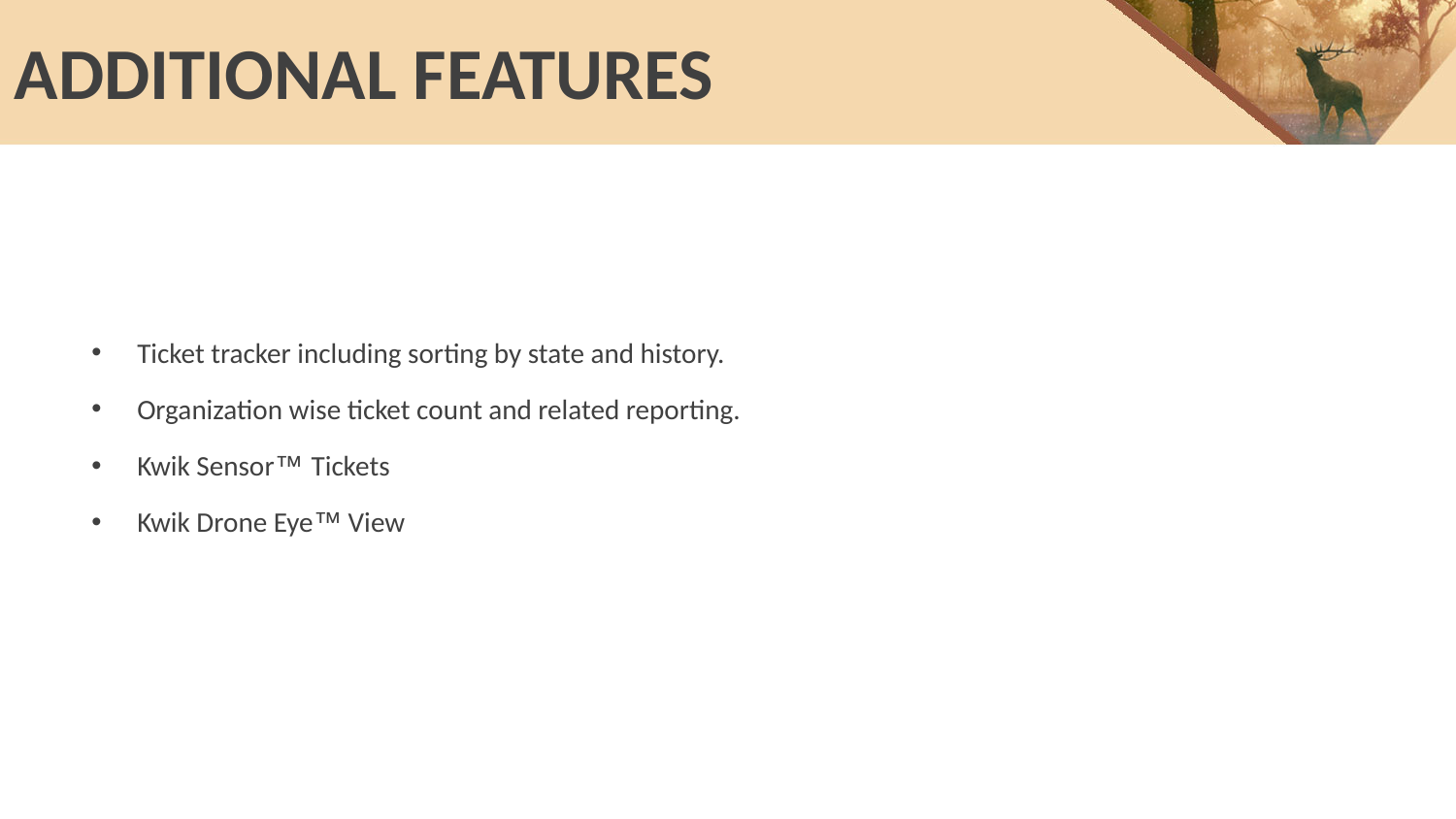

# ADDITIONAL FEATURES

Ticket tracker including sorting by state and history.
Organization wise ticket count and related reporting.
Kwik Sensor™ Tickets
Kwik Drone Eye™ View